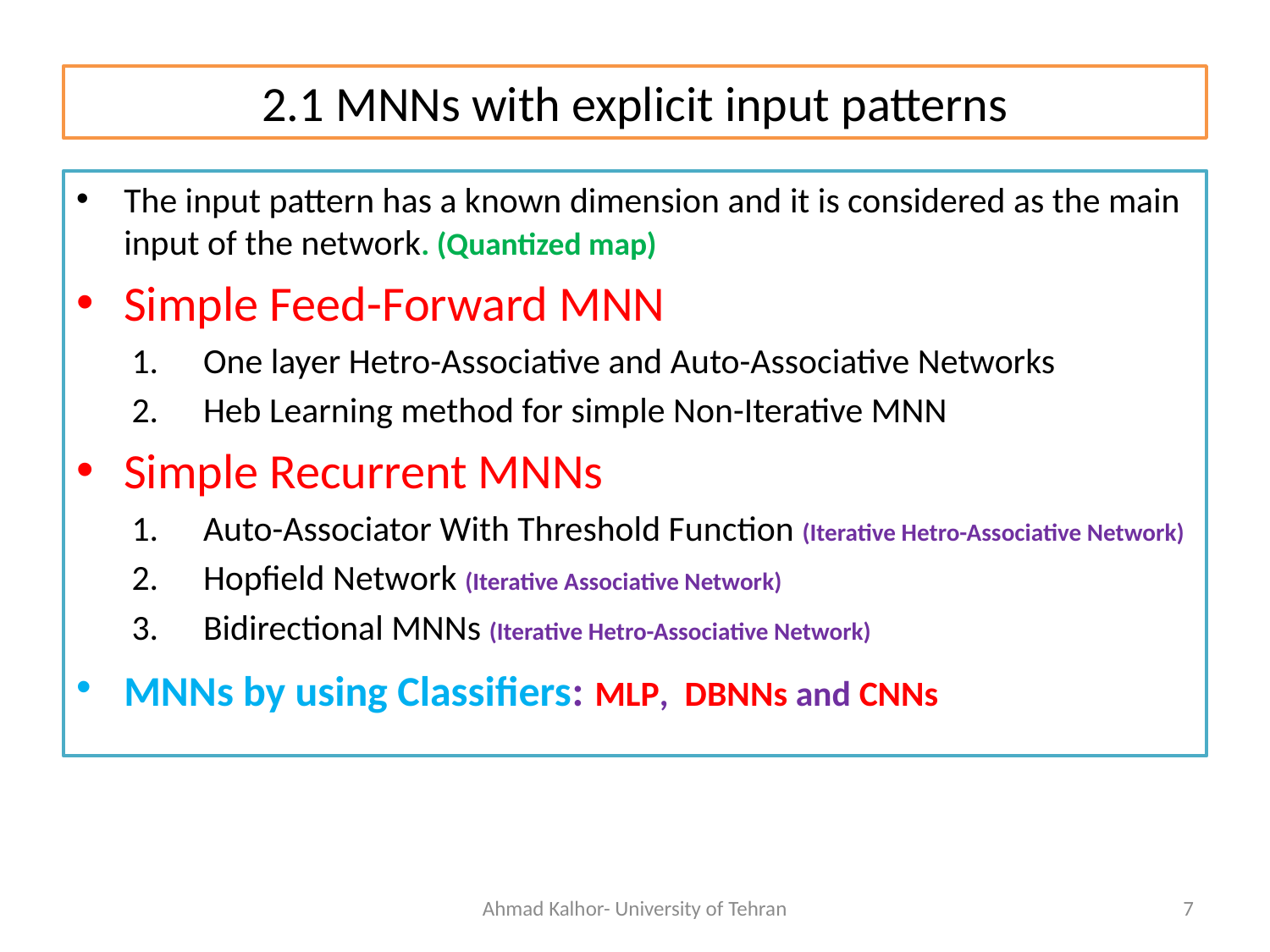

2.1 MNNs with explicit input patterns
The input pattern has a known dimension and it is considered as the main input of the network. (Quantized map)
Simple Feed-Forward MNN
One layer Hetro-Associative and Auto-Associative Networks
Heb Learning method for simple Non-Iterative MNN
Simple Recurrent MNNs
Auto-Associator With Threshold Function (Iterative Hetro-Associative Network)
Hopfield Network (Iterative Associative Network)
Bidirectional MNNs (Iterative Hetro-Associative Network)
MNNs by using Classifiers: MLP,  DBNNs and CNNs
Ahmad Kalhor- University of Tehran
7